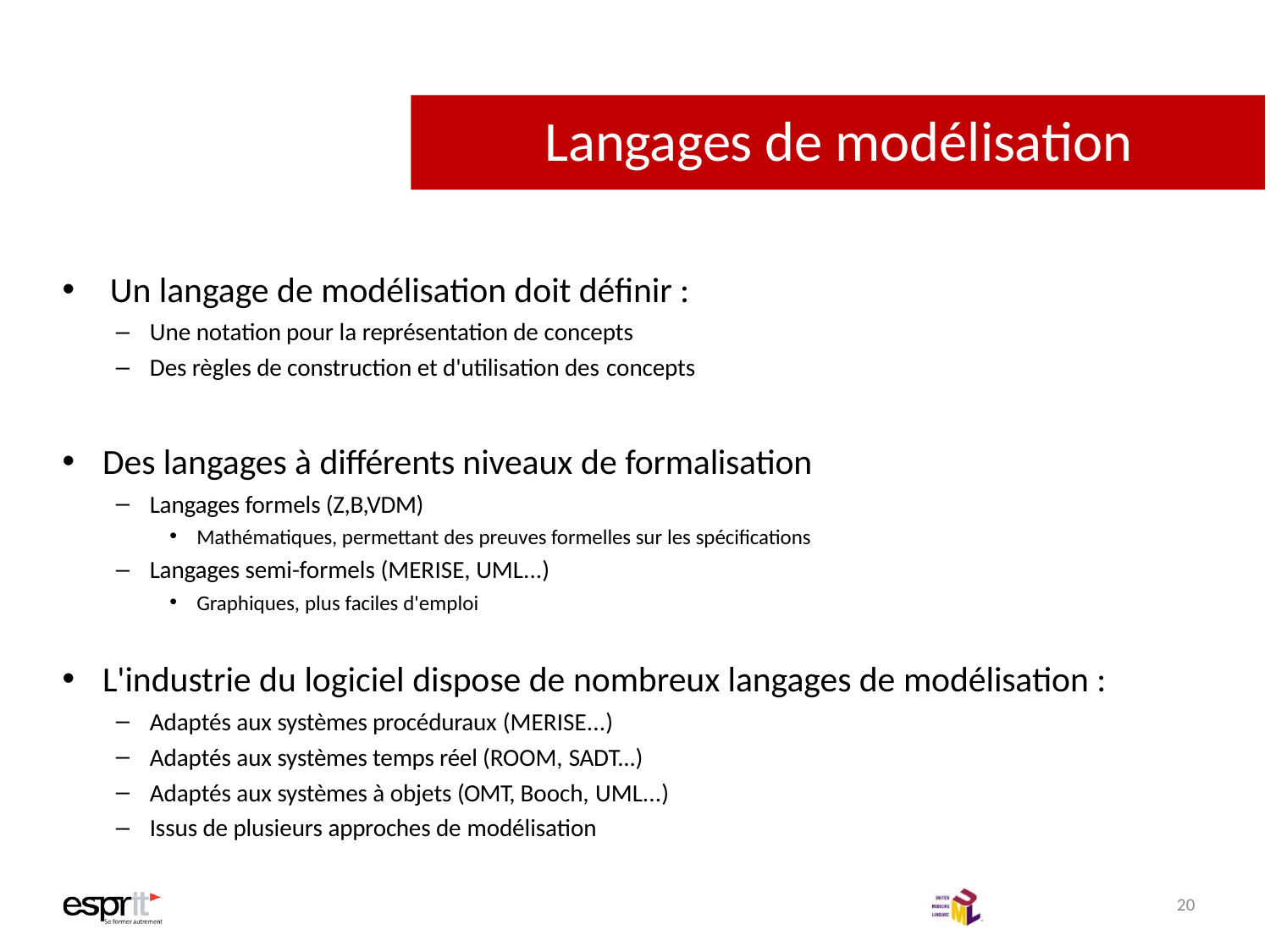

# Langages de modélisation
Un langage de modélisation doit définir :
Une notation pour la représentation de concepts
Des règles de construction et d'utilisation des concepts

Des langages à différents niveaux de formalisation
Langages formels (Z,B,VDM)
Mathématiques, permettant des preuves formelles sur les spécifications
Langages semi-formels (MERISE, UML...)
Graphiques, plus faciles d'emploi

L'industrie du logiciel dispose de nombreux langages de modélisation :
Adaptés aux systèmes procéduraux (MERISE...)
Adaptés aux systèmes temps réel (ROOM, SADT...)
Adaptés aux systèmes à objets (OMT, Booch, UML...)
Issus de plusieurs approches de modélisation

20